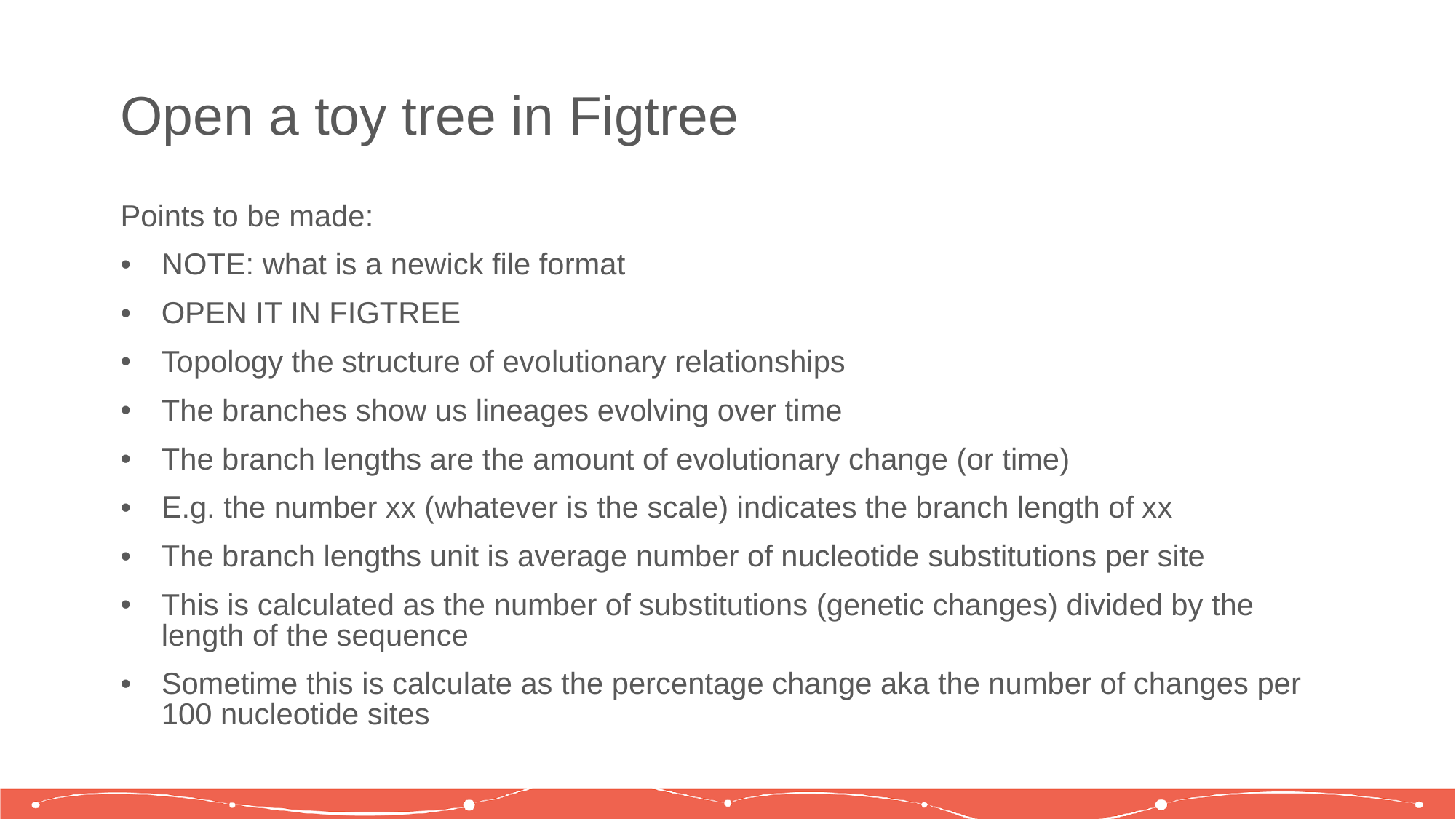

# Open a toy tree in Figtree
Points to be made:
NOTE: what is a newick file format
OPEN IT IN FIGTREE
Topology the structure of evolutionary relationships
The branches show us lineages evolving over time
The branch lengths are the amount of evolutionary change (or time)
E.g. the number xx (whatever is the scale) indicates the branch length of xx
The branch lengths unit is average number of nucleotide substitutions per site
This is calculated as the number of substitutions (genetic changes) divided by the length of the sequence
Sometime this is calculate as the percentage change aka the number of changes per 100 nucleotide sites